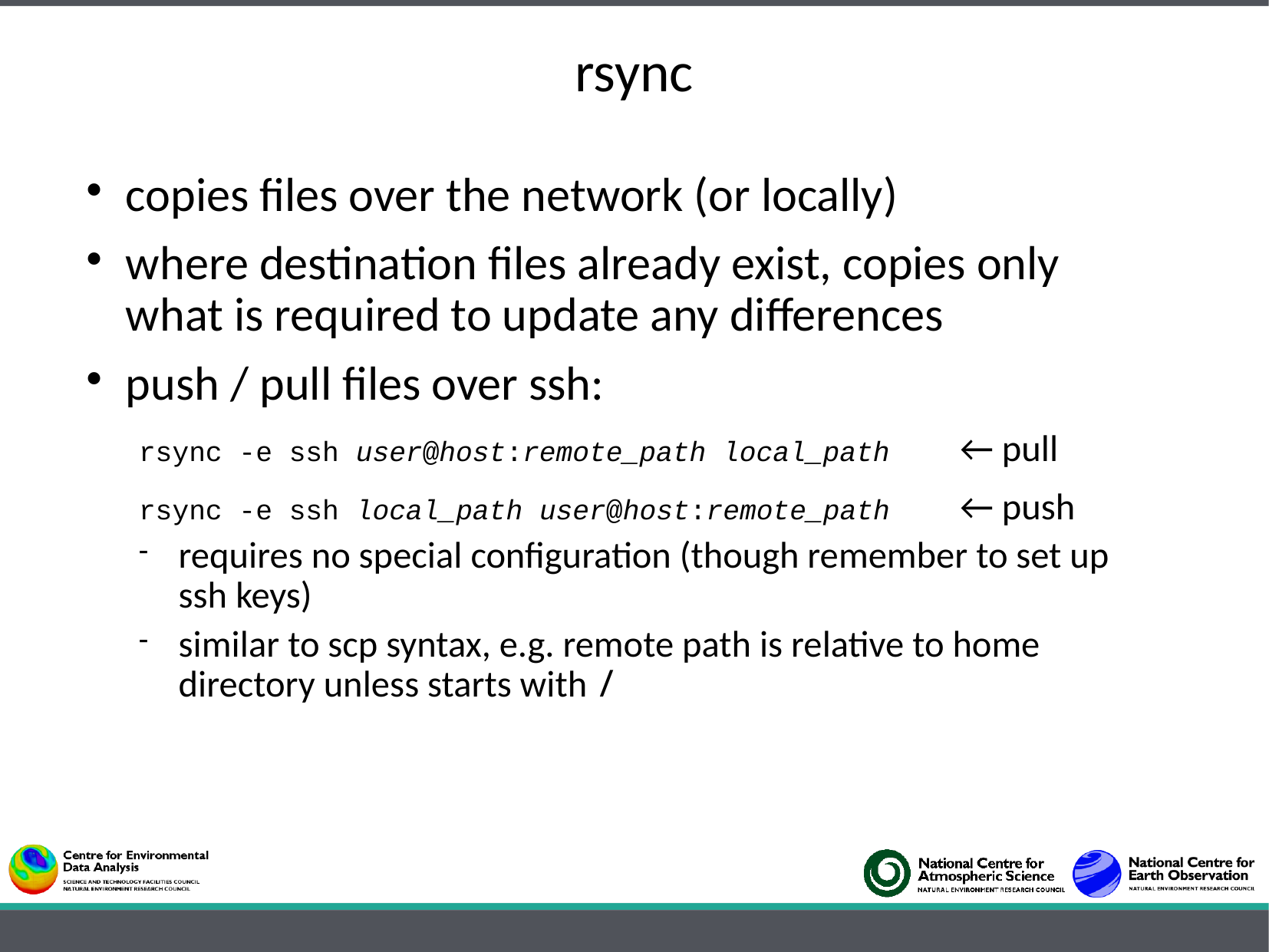

# rsync
copies files over the network (or locally)
where destination files already exist, copies only what is required to update any differences
push / pull files over ssh:
rsync -e ssh user@host:remote_path local_path	← pull
rsync -e ssh local_path user@host:remote_path	← push
requires no special configuration (though remember to set up ssh keys)
similar to scp syntax, e.g. remote path is relative to home directory unless starts with /